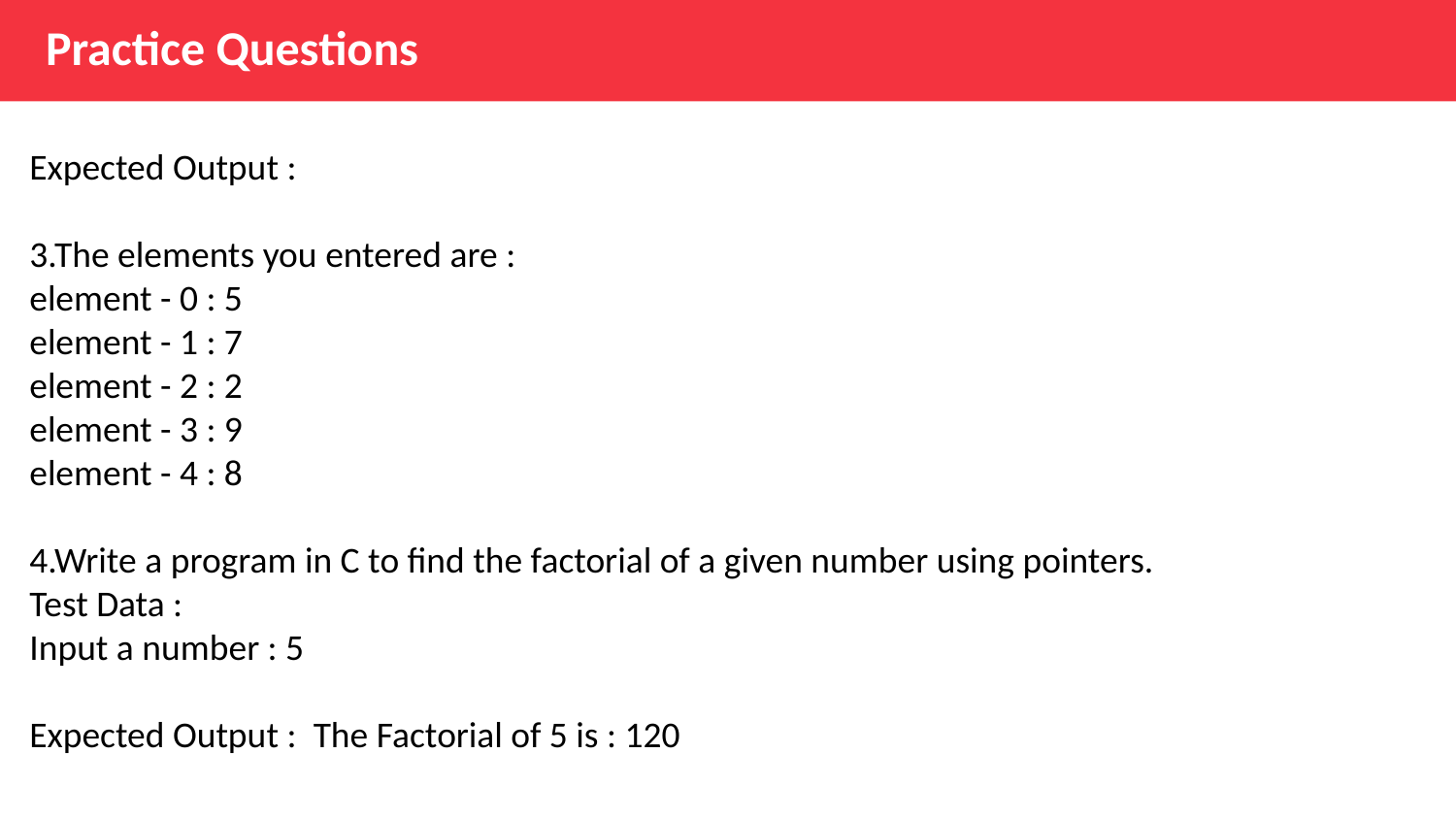

# Practice Questions
Expected Output :

3.The elements you entered are :
element - 0 : 5
element - 1 : 7
element - 2 : 2
element - 3 : 9
element - 4 : 8

4.Write a program in C to find the factorial of a given number using pointers.
Test Data :
Input a number : 5

Expected Output :  The Factorial of 5 is : 120